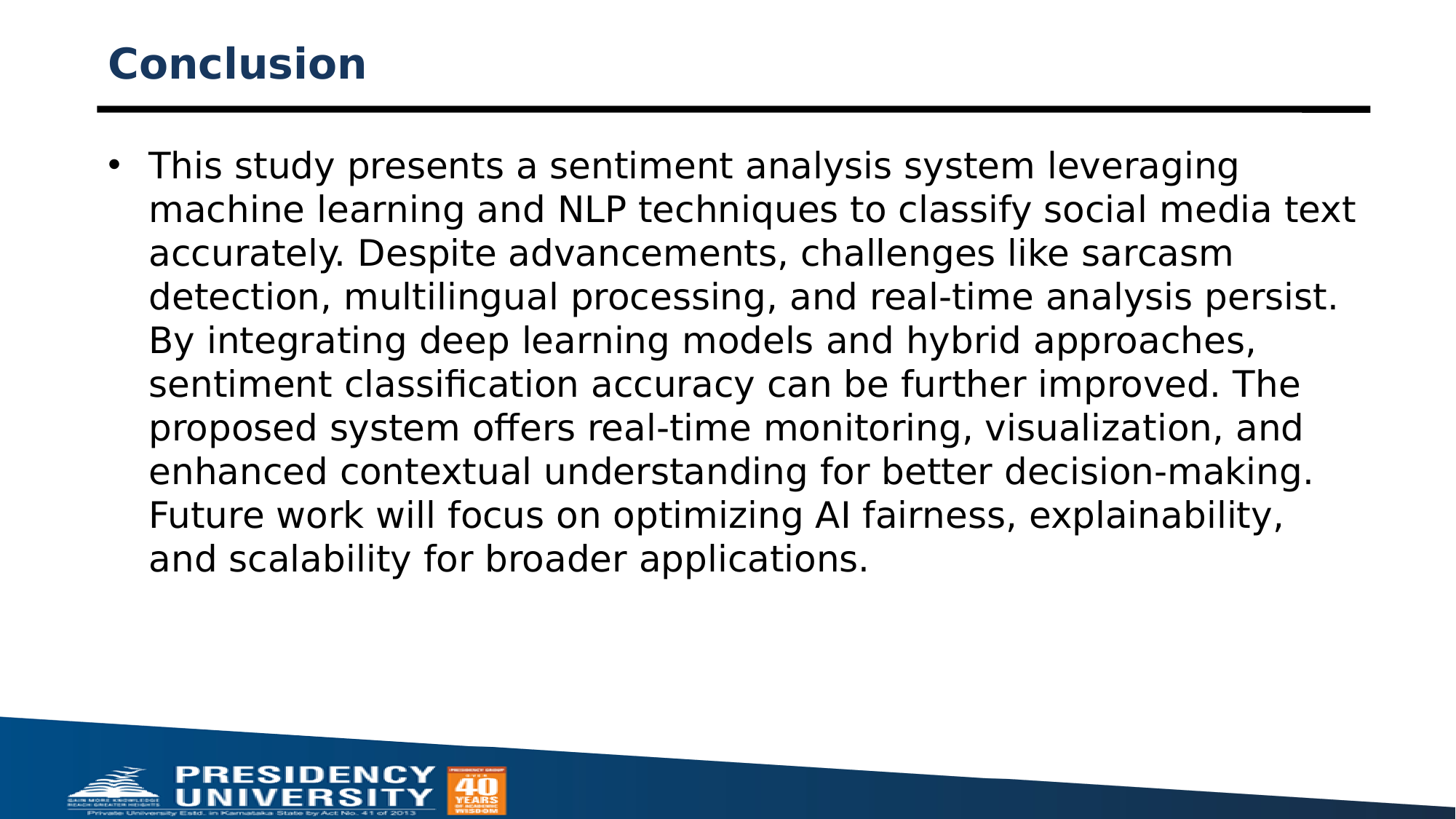

# Conclusion
This study presents a sentiment analysis system leveraging machine learning and NLP techniques to classify social media text accurately. Despite advancements, challenges like sarcasm detection, multilingual processing, and real-time analysis persist. By integrating deep learning models and hybrid approaches, sentiment classification accuracy can be further improved. The proposed system offers real-time monitoring, visualization, and enhanced contextual understanding for better decision-making. Future work will focus on optimizing AI fairness, explainability, and scalability for broader applications.